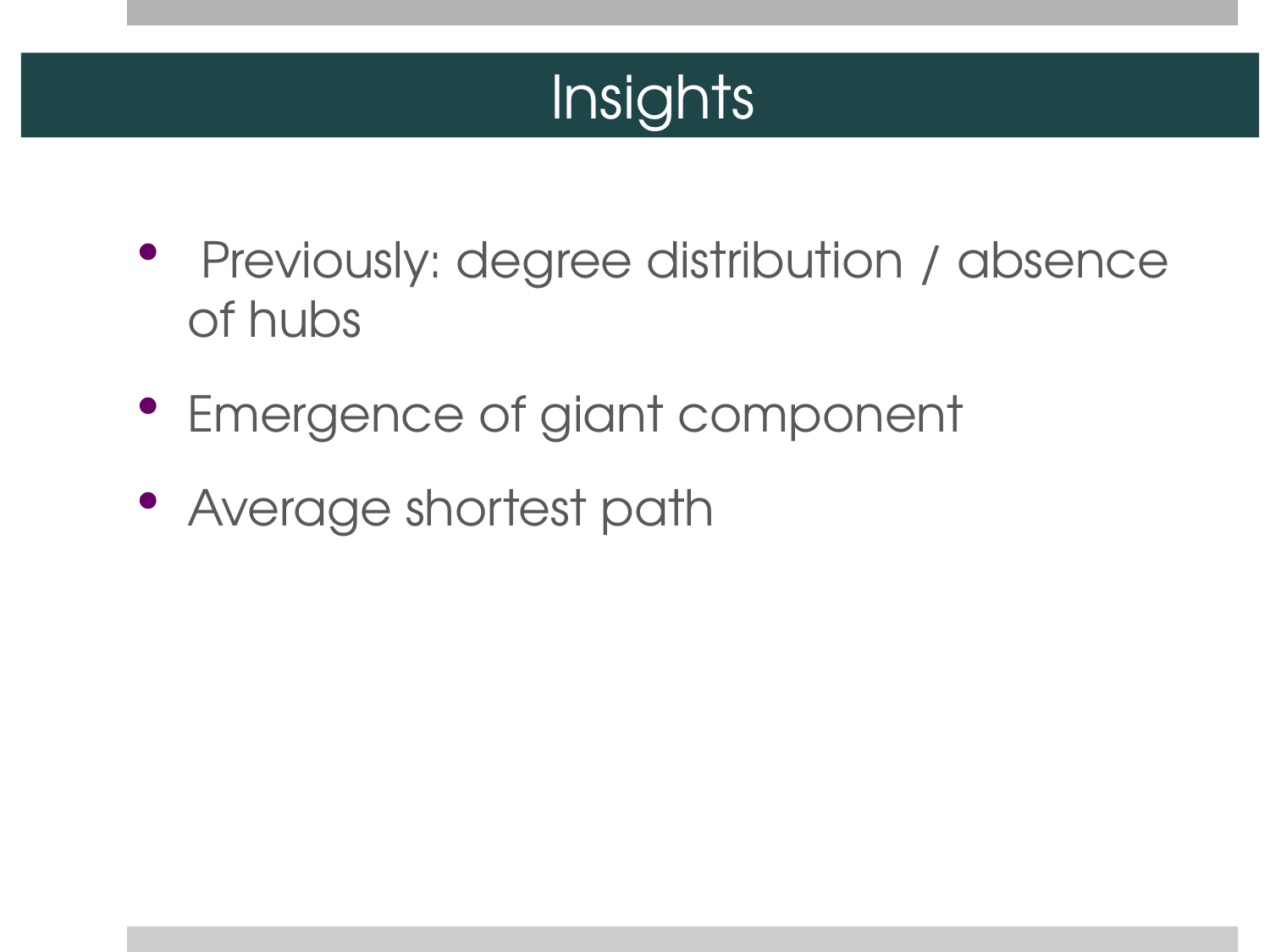

# Insights
 Previously: degree distribution / absence of hubs
Emergence of giant component
Average shortest path